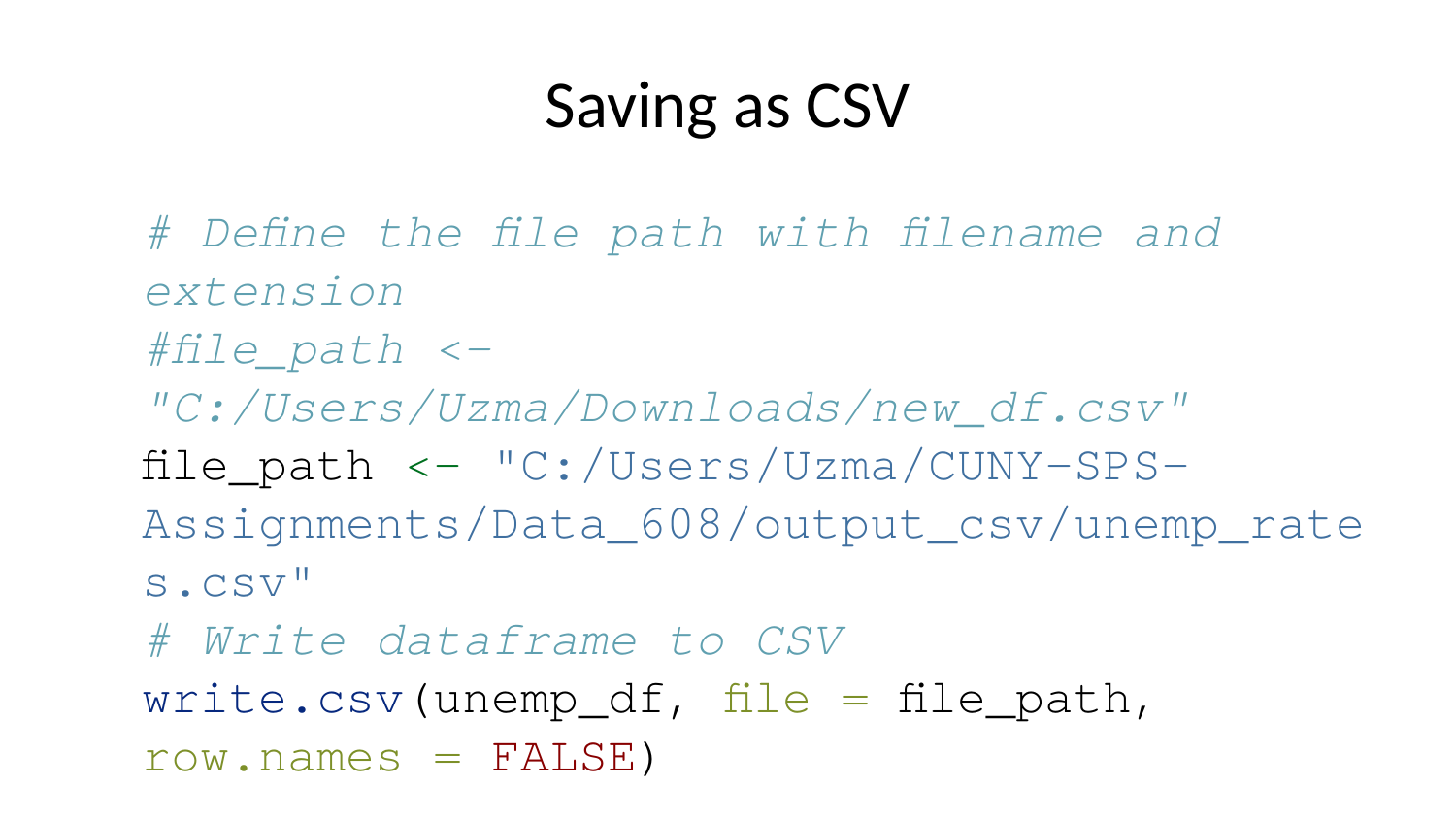

# Saving as CSV
# Define the file path with filename and extension #file_path <- "C:/Users/Uzma/Downloads/new_df.csv" file_path <- "C:/Users/Uzma/CUNY-SPS-Assignments/Data_608/output_csv/unemp_rates.csv" # Write dataframe to CSV write.csv(unemp_df, file = file_path, row.names = FALSE) # Confirm that the file was saved print("File saved successfully!")
## [1] "File saved successfully!"